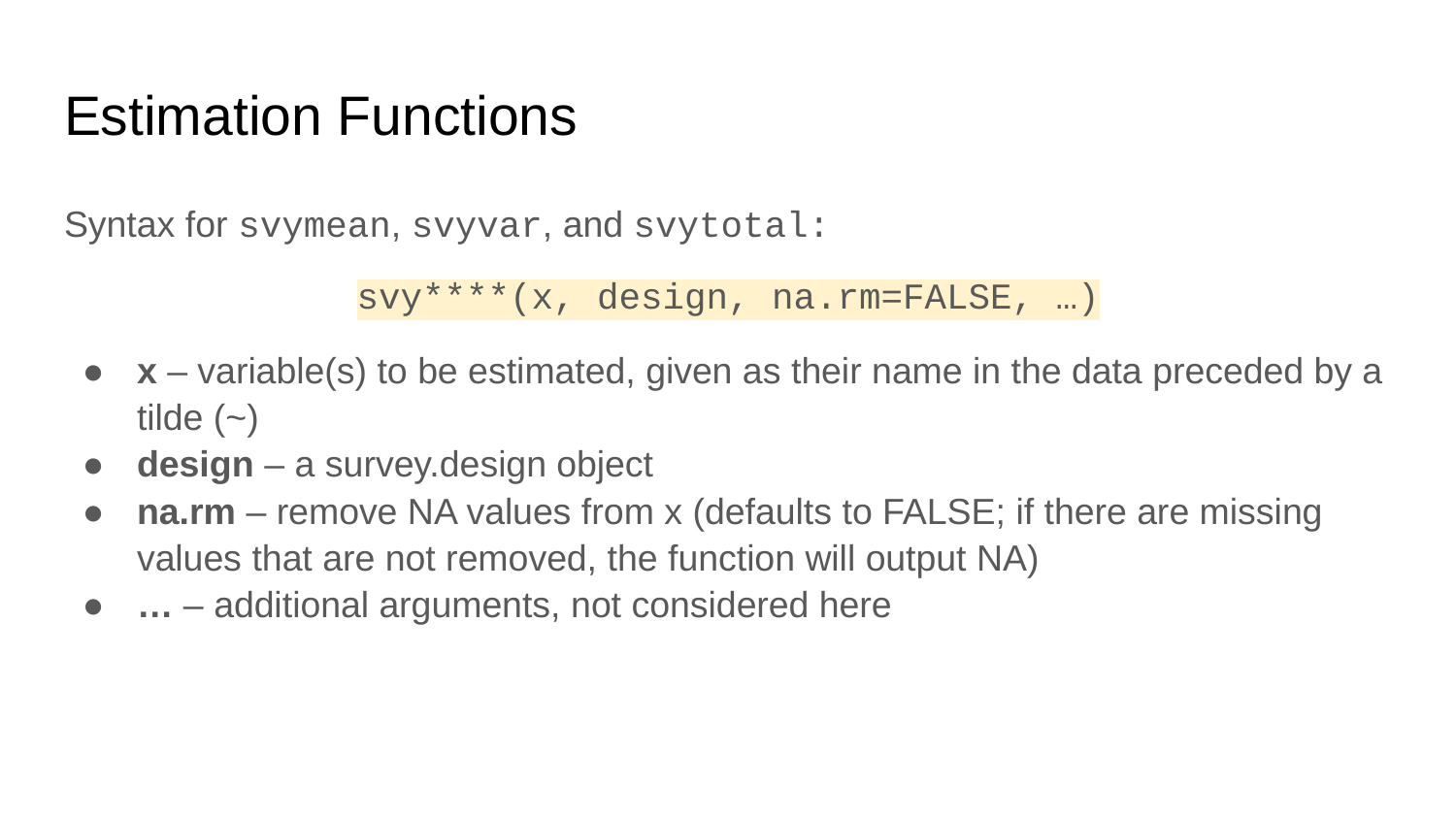

# Estimation Functions
Syntax for svymean, svyvar, and svytotal:
svy****(x, design, na.rm=FALSE, …)
x – variable(s) to be estimated, given as their name in the data preceded by a tilde (~)
design – a survey.design object
na.rm – remove NA values from x (defaults to FALSE; if there are missing values that are not removed, the function will output NA)
… – additional arguments, not considered here